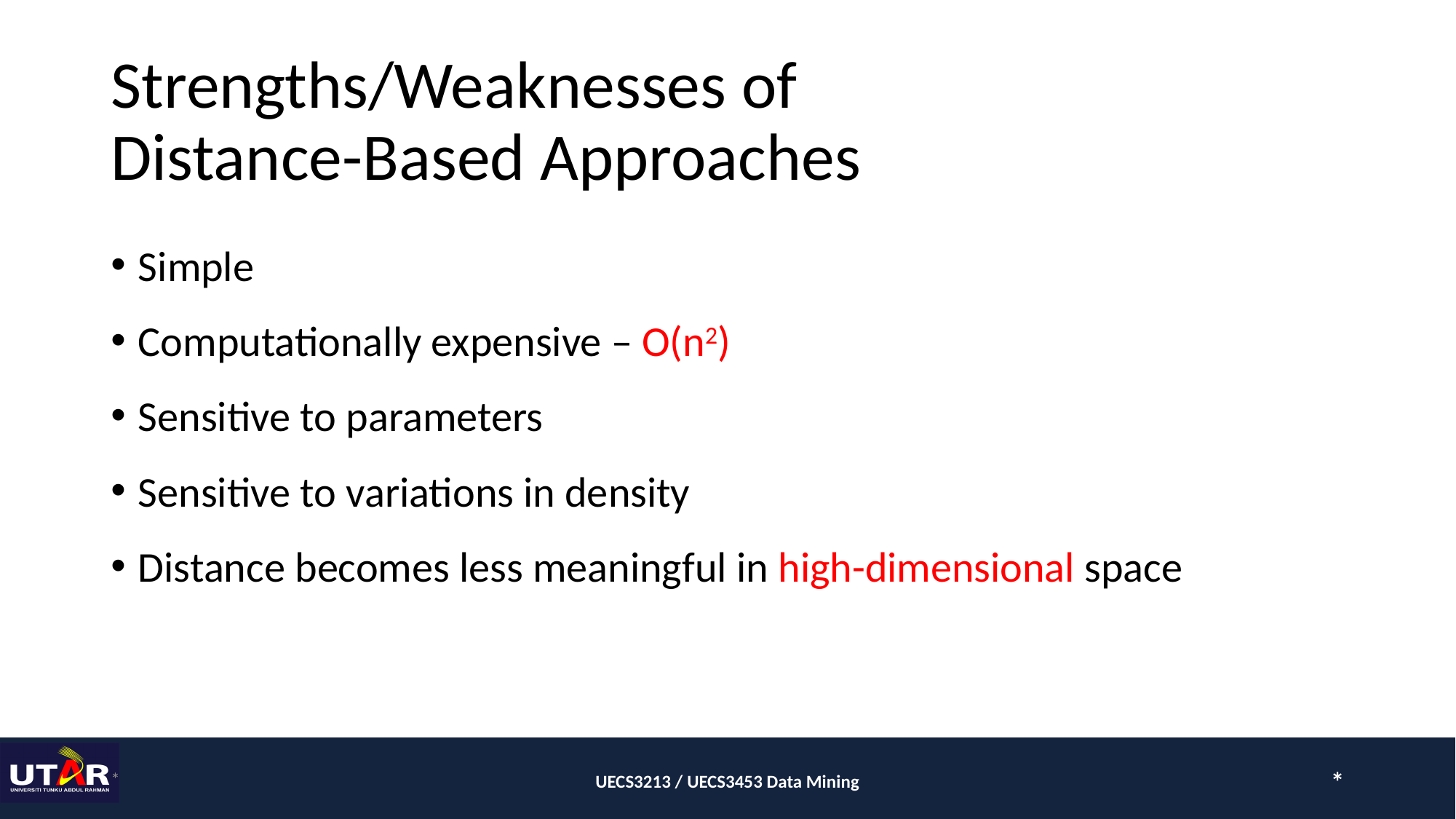

# Strengths/Weaknesses of Distance-Based Approaches
Simple
Computationally expensive – O(n2)
Sensitive to parameters
Sensitive to variations in density
Distance becomes less meaningful in high-dimensional space

*
UECS3213 / UECS3453 Data Mining
*